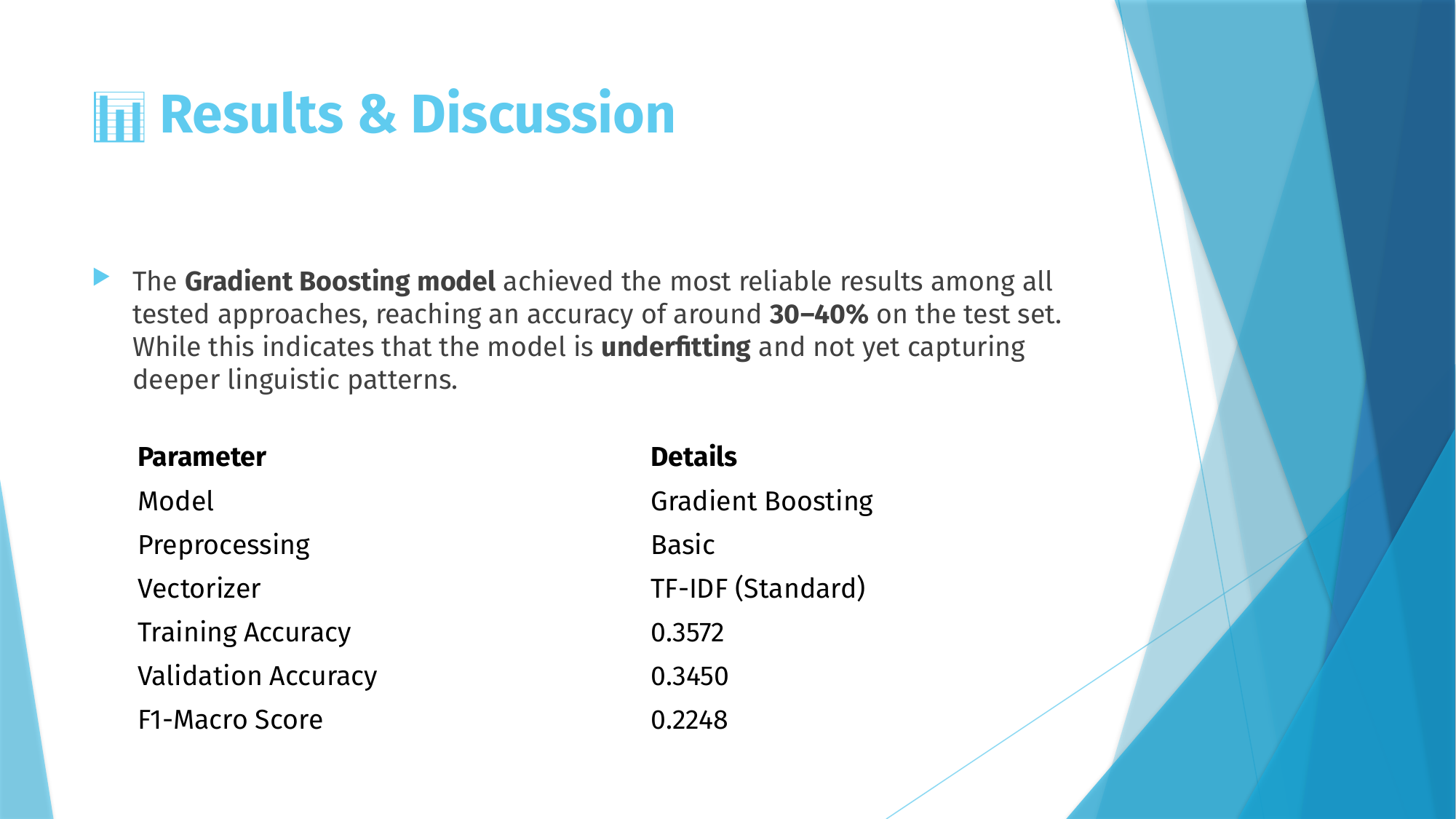

# 📊 Results & Discussion
The Gradient Boosting model achieved the most reliable results among all tested approaches, reaching an accuracy of around 30–40% on the test set. While this indicates that the model is underfitting and not yet capturing deeper linguistic patterns.
| Parameter | Details |
| --- | --- |
| Model | Gradient Boosting |
| Preprocessing | Basic |
| Vectorizer | TF-IDF (Standard) |
| Training Accuracy | 0.3572 |
| Validation Accuracy | 0.3450 |
| F1-Macro Score | 0.2248 |